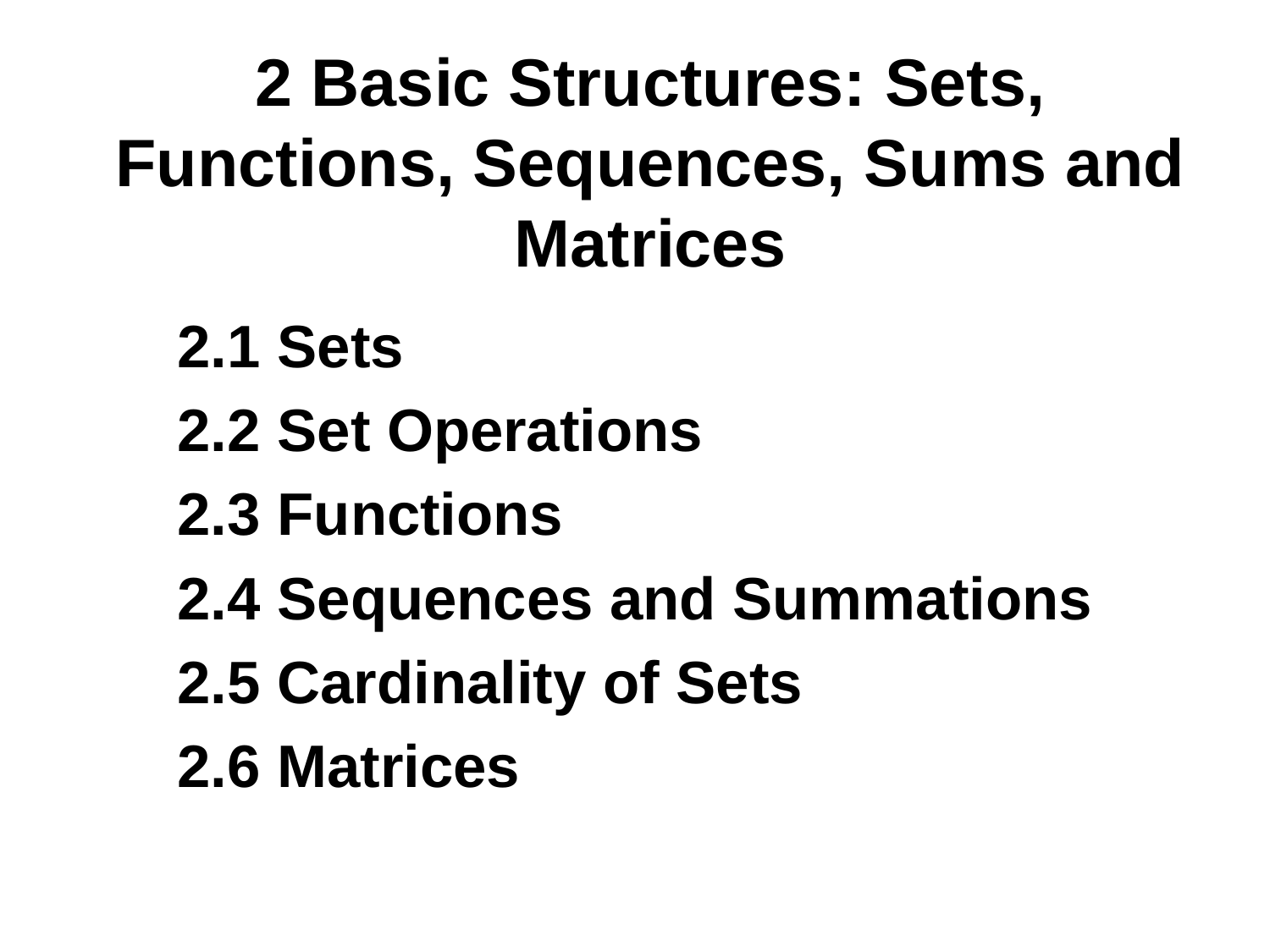

# 2 Basic Structures: Sets, Functions, Sequences, Sums and Matrices
2.1 Sets
2.2 Set Operations
2.3 Functions
2.4 Sequences and Summations
2.5 Cardinality of Sets
2.6 Matrices
1